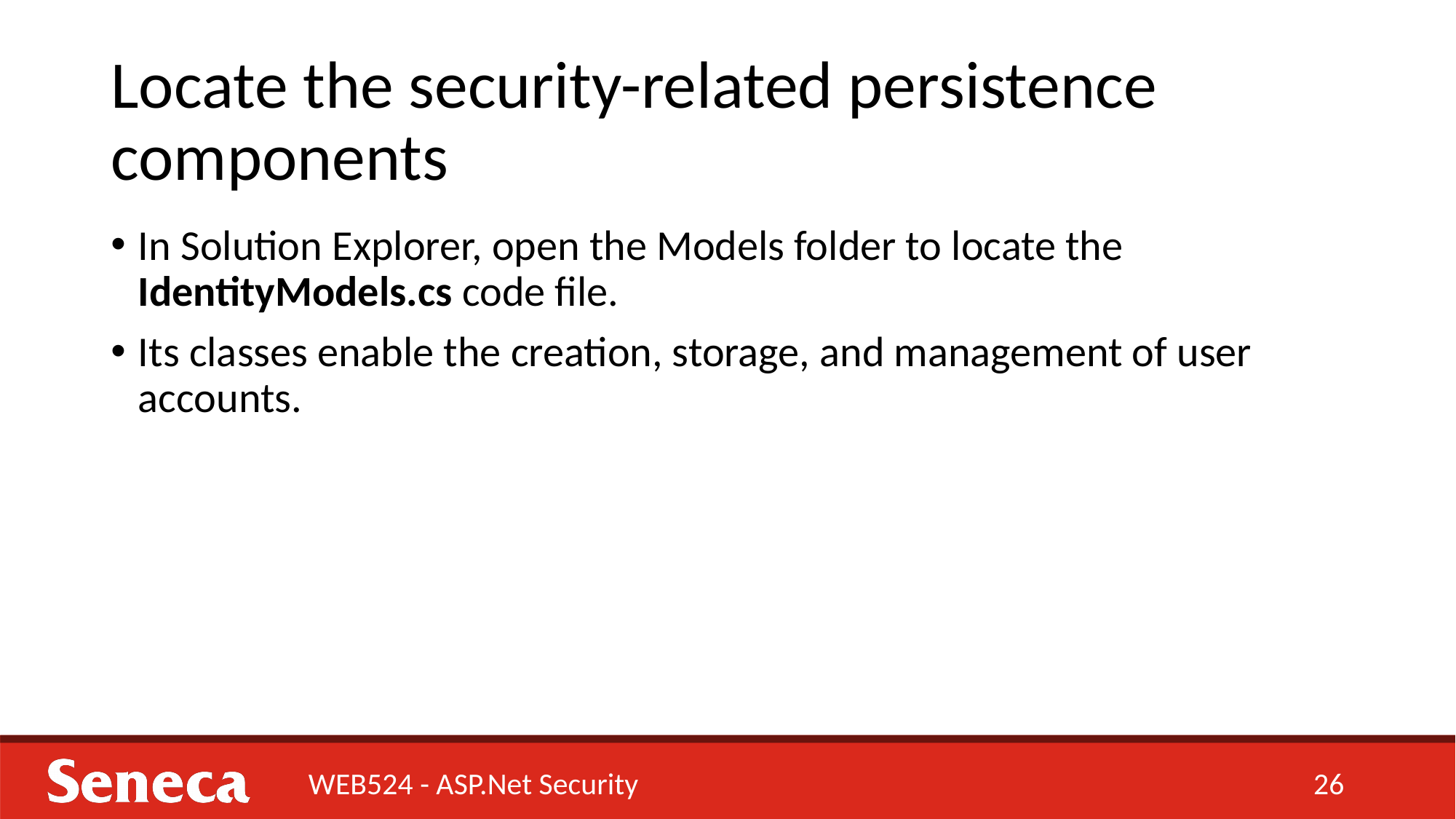

# Locate the security-related persistence components
In Solution Explorer, open the Models folder to locate the IdentityModels.cs code file.
Its classes enable the creation, storage, and management of user accounts.
WEB524 - ASP.Net Security
26